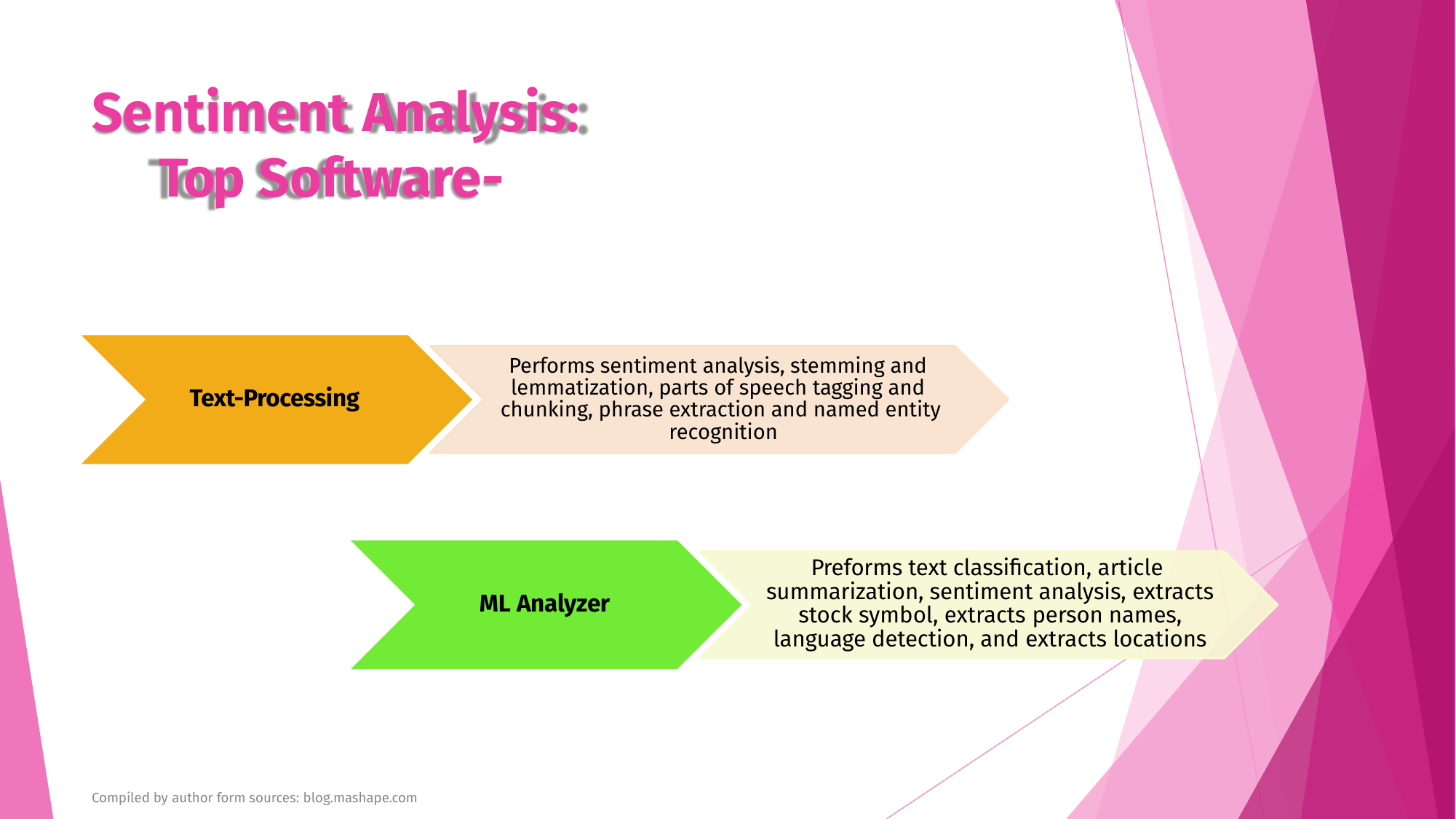

# Sentiment Analysis:  Top Software-

Performs sentiment analysis, stemming and  lemmatization, parts of speech tagging and  chunking, phrase extraction and named entity  recognition
Text-Processing

Preforms text classification, article  summarization, sentiment analysis, extracts  stock symbol, extracts person names,  language detection, and extracts locations
ML Analyzer
Compiled by author form sources: blog.mashape.com